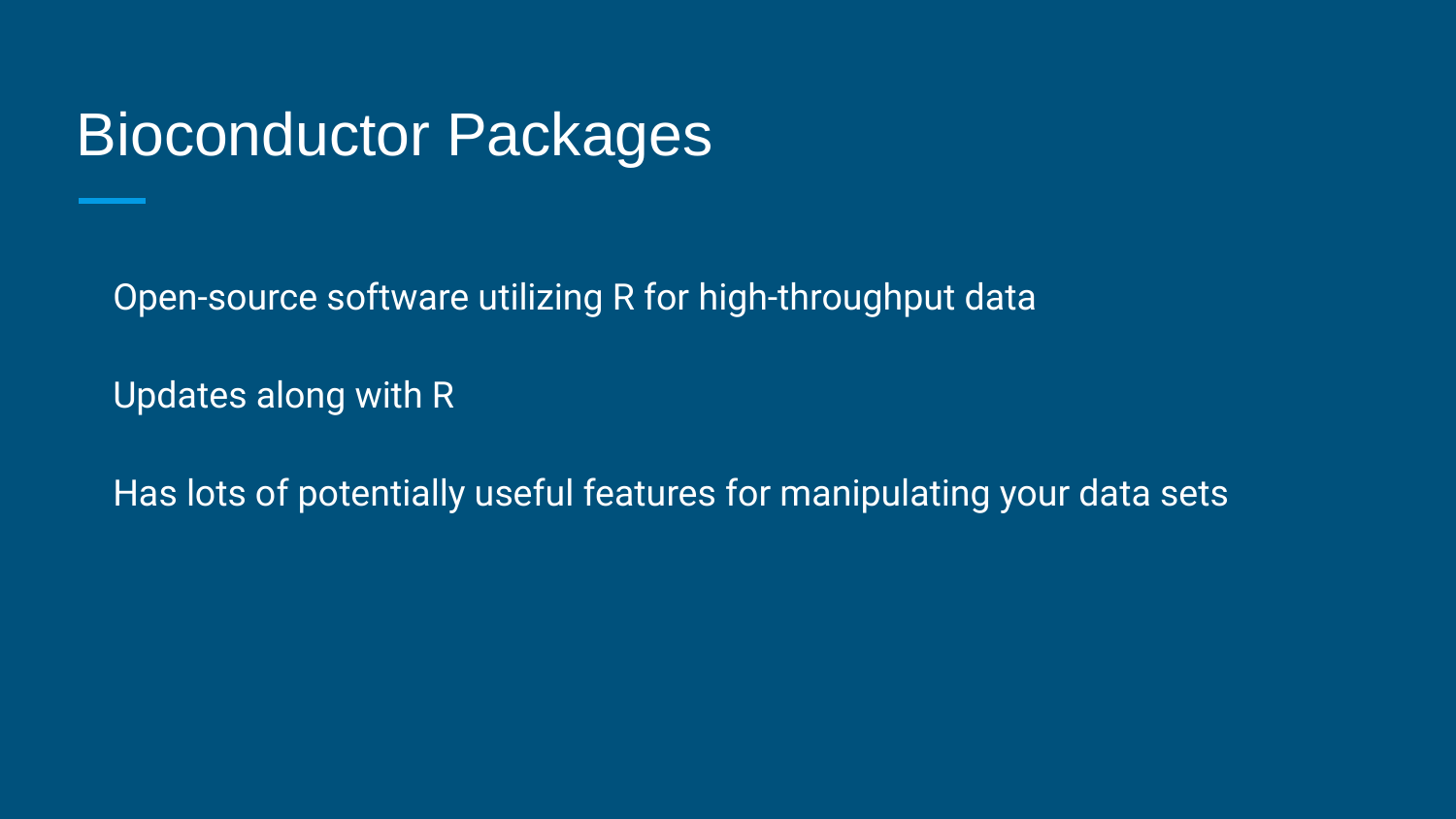

# Bioconductor Packages
Open-source software utilizing R for high-throughput data
Updates along with R
Has lots of potentially useful features for manipulating your data sets